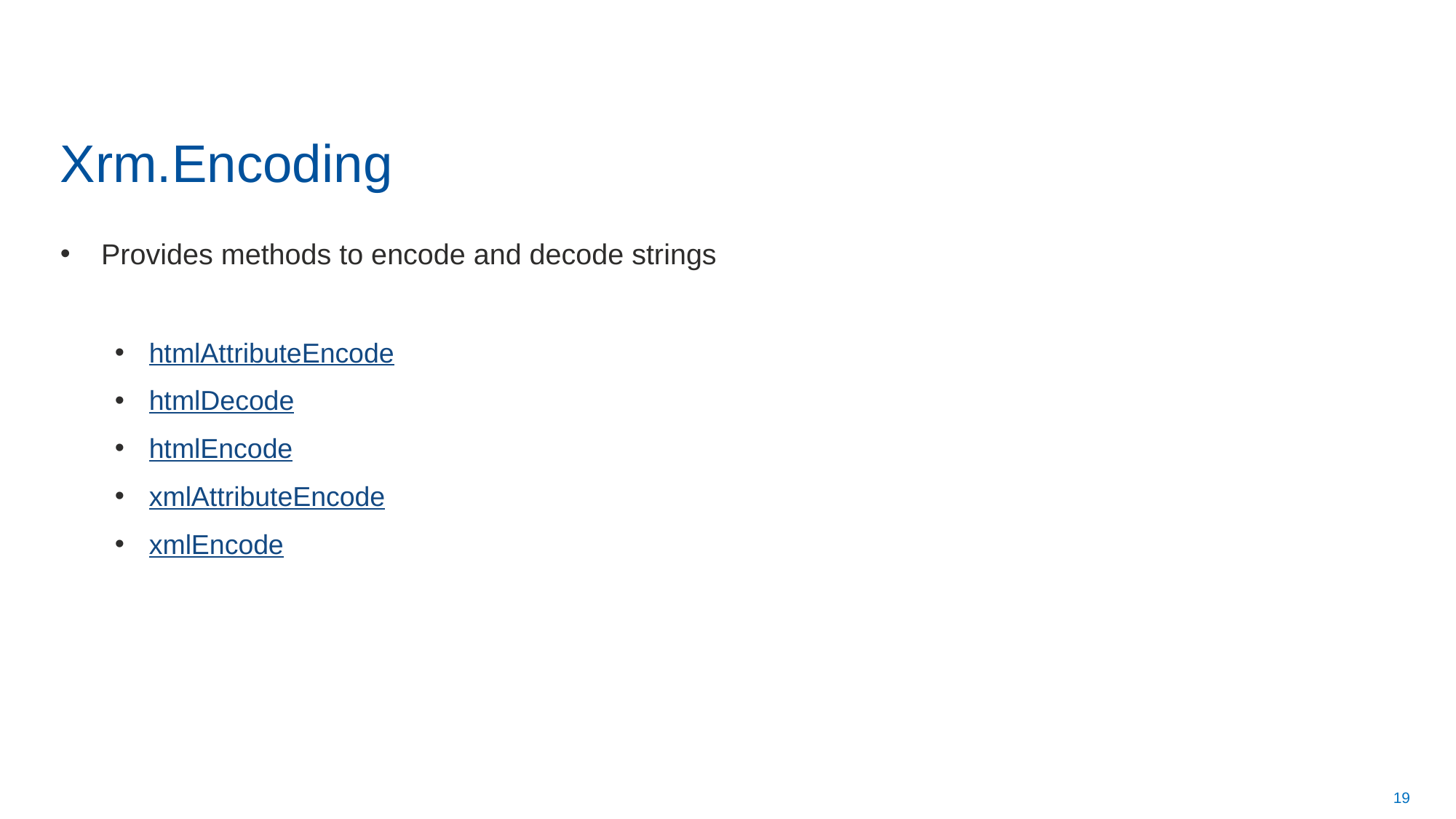

# Xrm.Encoding
Provides methods to encode and decode strings

htmlAttributeEncode
htmlDecode
htmlEncode
xmlAttributeEncode
xmlEncode